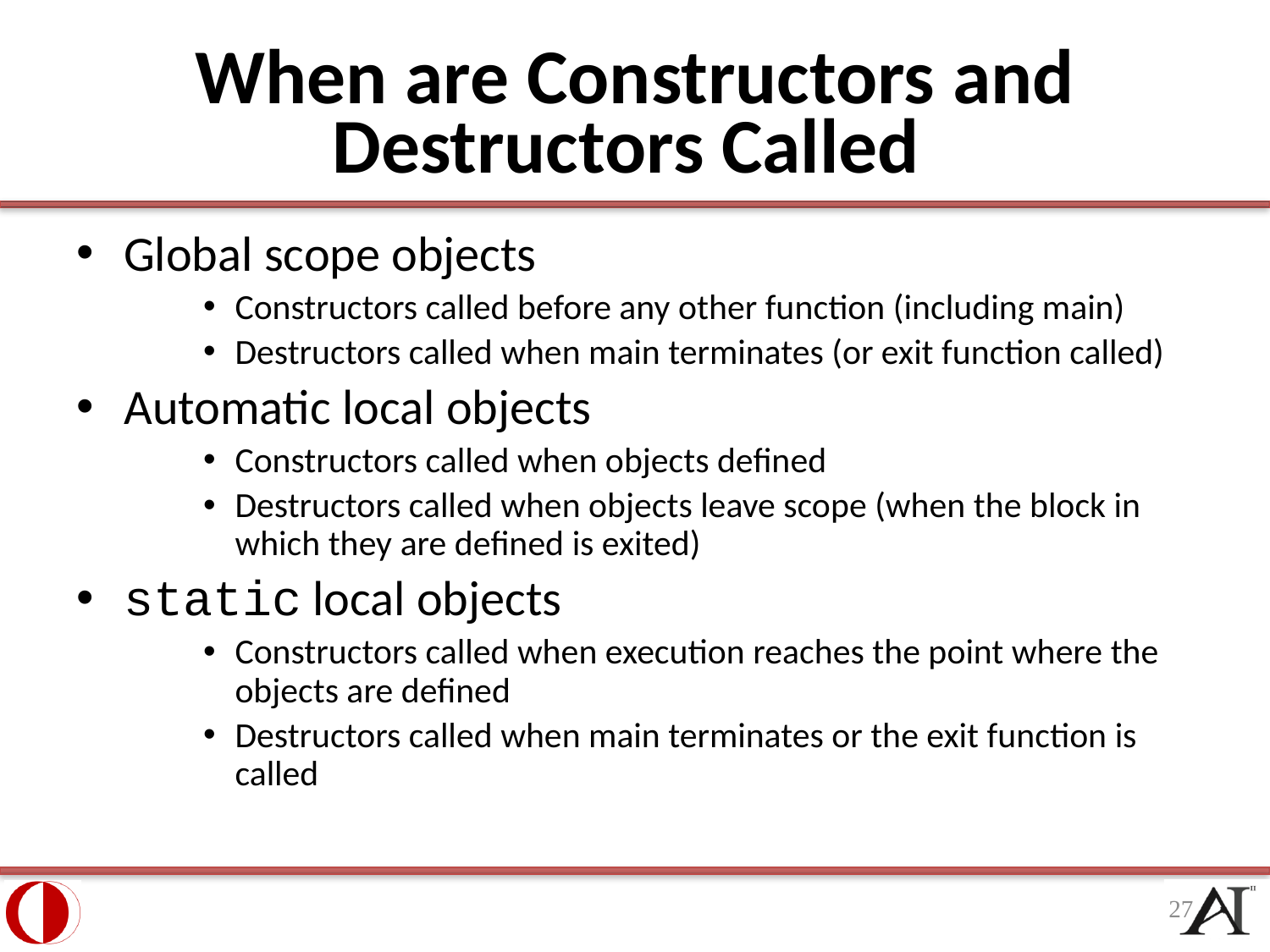

# When are Constructors and Destructors Called
Global scope objects
Constructors called before any other function (including main)
Destructors called when main terminates (or exit function called)
Automatic local objects
Constructors called when objects defined
Destructors called when objects leave scope (when the block in which they are defined is exited)
static local objects
Constructors called when execution reaches the point where the objects are defined
Destructors called when main terminates or the exit function is called
27